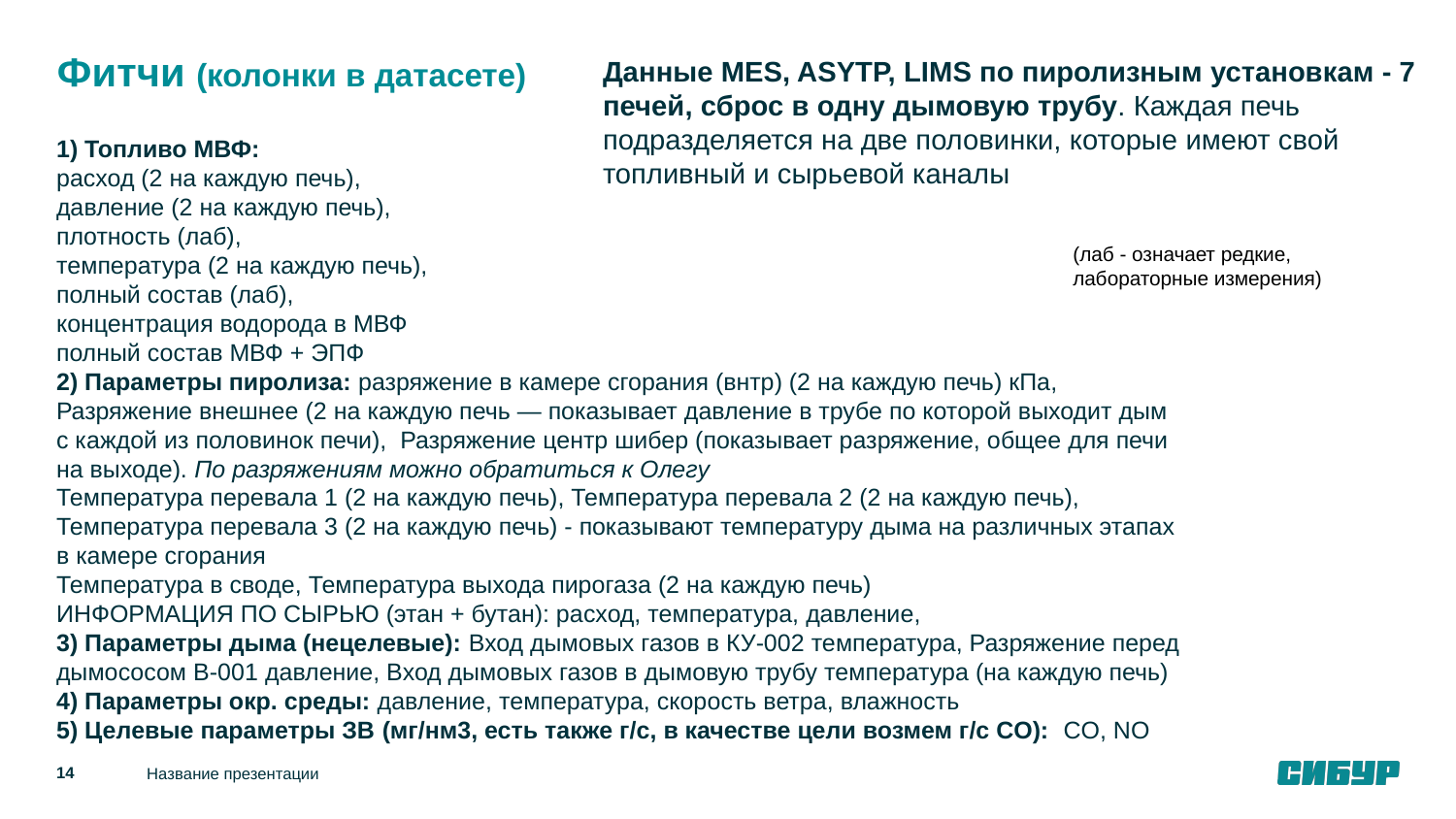

# Фитчи (колонки в датасете)
Данные MES, ASYTP, LIMS по пиролизным установкам - 7 печей, сброс в одну дымовую трубу. Каждая печь подразделяется на две половинки, которые имеют свой топливный и сырьевой каналы
1) Топливо МВФ:
расход (2 на каждую печь),
давление (2 на каждую печь),
плотность (лаб),
температура (2 на каждую печь),
полный состав (лаб),
концентрация водорода в МВФ
полный состав МВФ + ЭПФ
2) Параметры пиролиза: разряжение в камере сгорания (внтр) (2 на каждую печь) кПа, Разряжение внешнее (2 на каждую печь — показывает давление в трубе по которой выходит дым с каждой из половинок печи),  Разряжение центр шибер (показывает разряжение, общее для печи на выходе). По разряжениям можно обратиться к Олегу
Температура перевала 1 (2 на каждую печь), Температура перевала 2 (2 на каждую печь), Температура перевала 3 (2 на каждую печь) - показывают температуру дыма на различных этапах в камере сгорания
Температура в своде, Температура выхода пирогаза (2 на каждую печь)
ИНФОРМАЦИЯ ПО СЫРЬЮ (этан + бутан): расход, температура, давление,
3) Параметры дыма (нецелевые): Вход дымовых газов в КУ-002 температура, Разряжение перед дымососом В-001 давление, Вход дымовых газов в дымовую трубу температура (на каждую печь)
4) Параметры окр. среды: давление, температура, скорость ветра, влажность
5) Целевые параметры ЗВ (мг/нм3, есть также г/с, в качестве цели возмем г/с CO):  CO, NO
(лаб - означает редкие, лабораторные измерения)
14
Название презентации